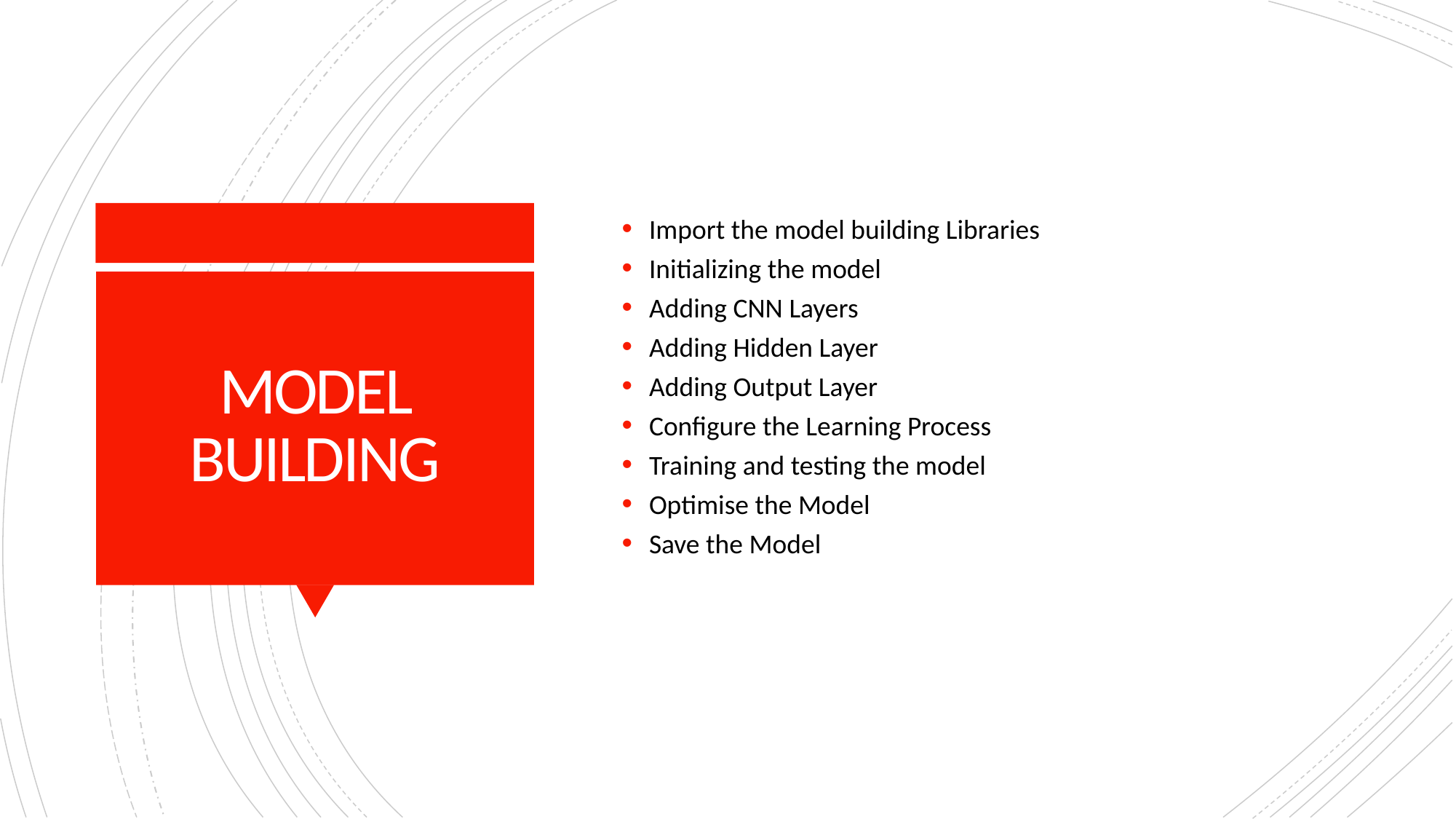

Import the model building Libraries
Initializing the model
Adding CNN Layers
Adding Hidden Layer
Adding Output Layer
Configure the Learning Process
Training and testing the model
Optimise the Model
Save the Model

# MODEL BUILDING